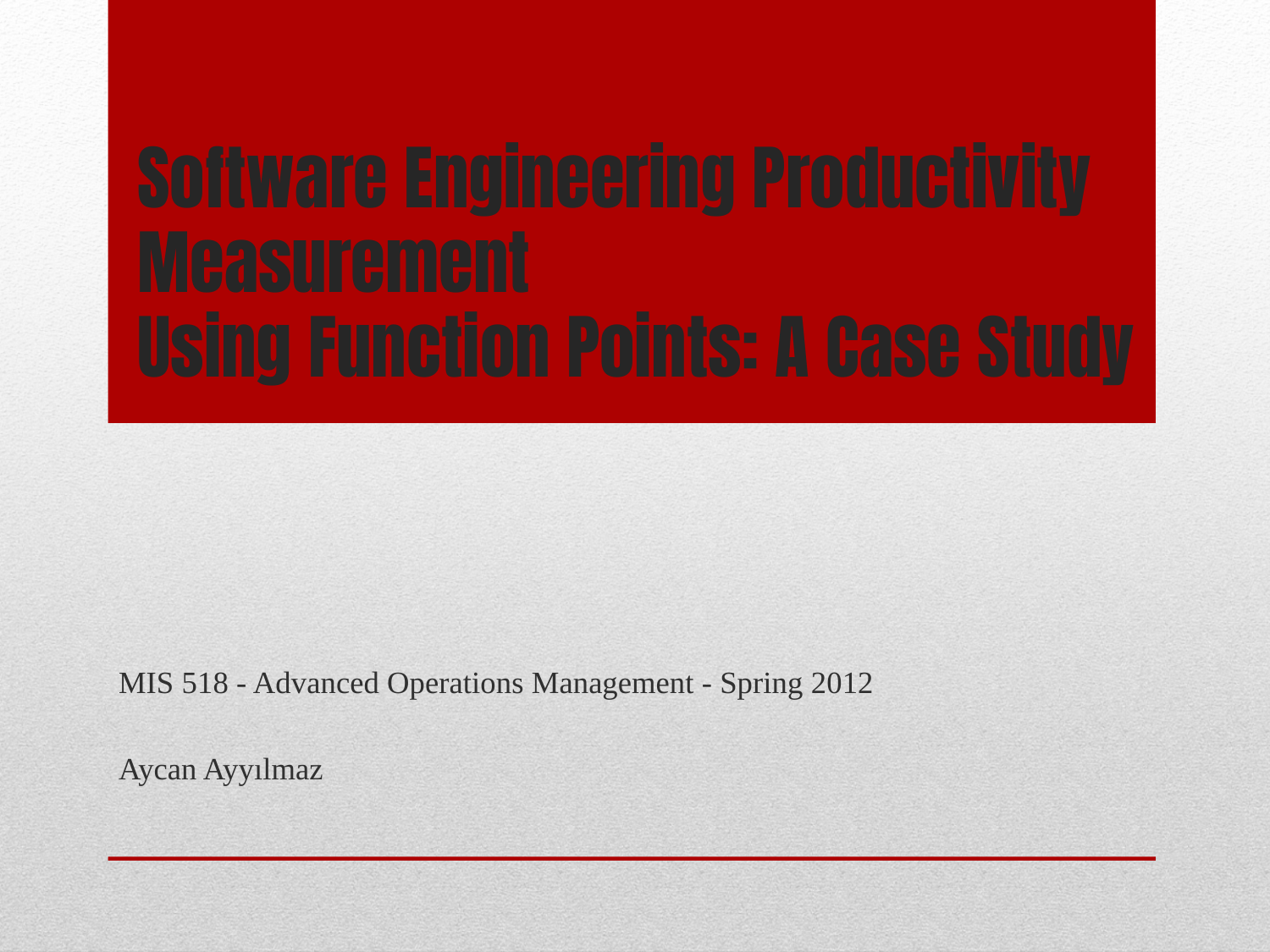

# Software Engineering Productivity Measurement Using Function Points: A Case Study
MIS 518 - Advanced Operations Management - Spring 2012

Aycan Ayyılmaz